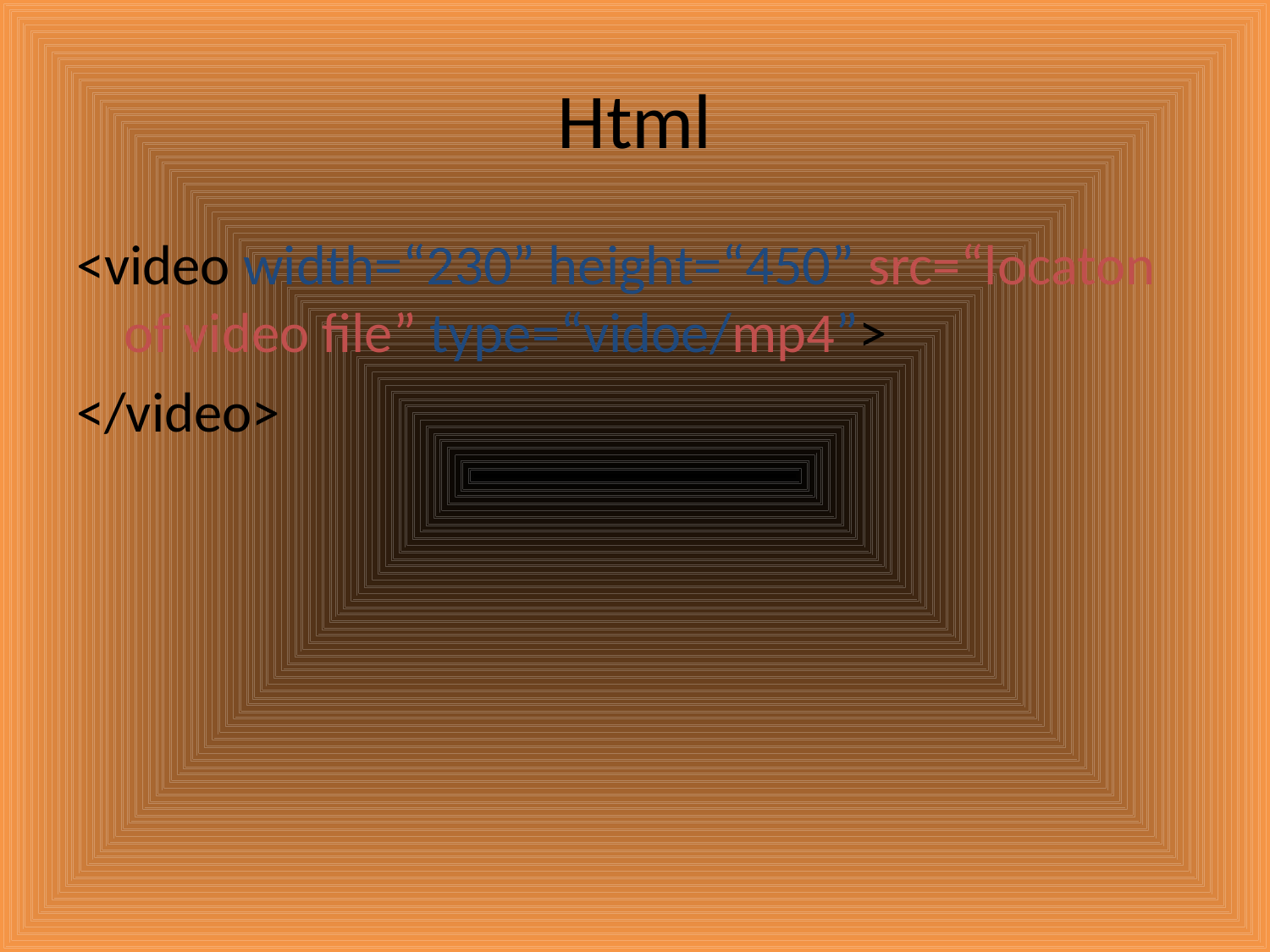

# Html
<video width=“230” height=“450” src=“locaton of video file” type=“vidoe/mp4”>
</video>